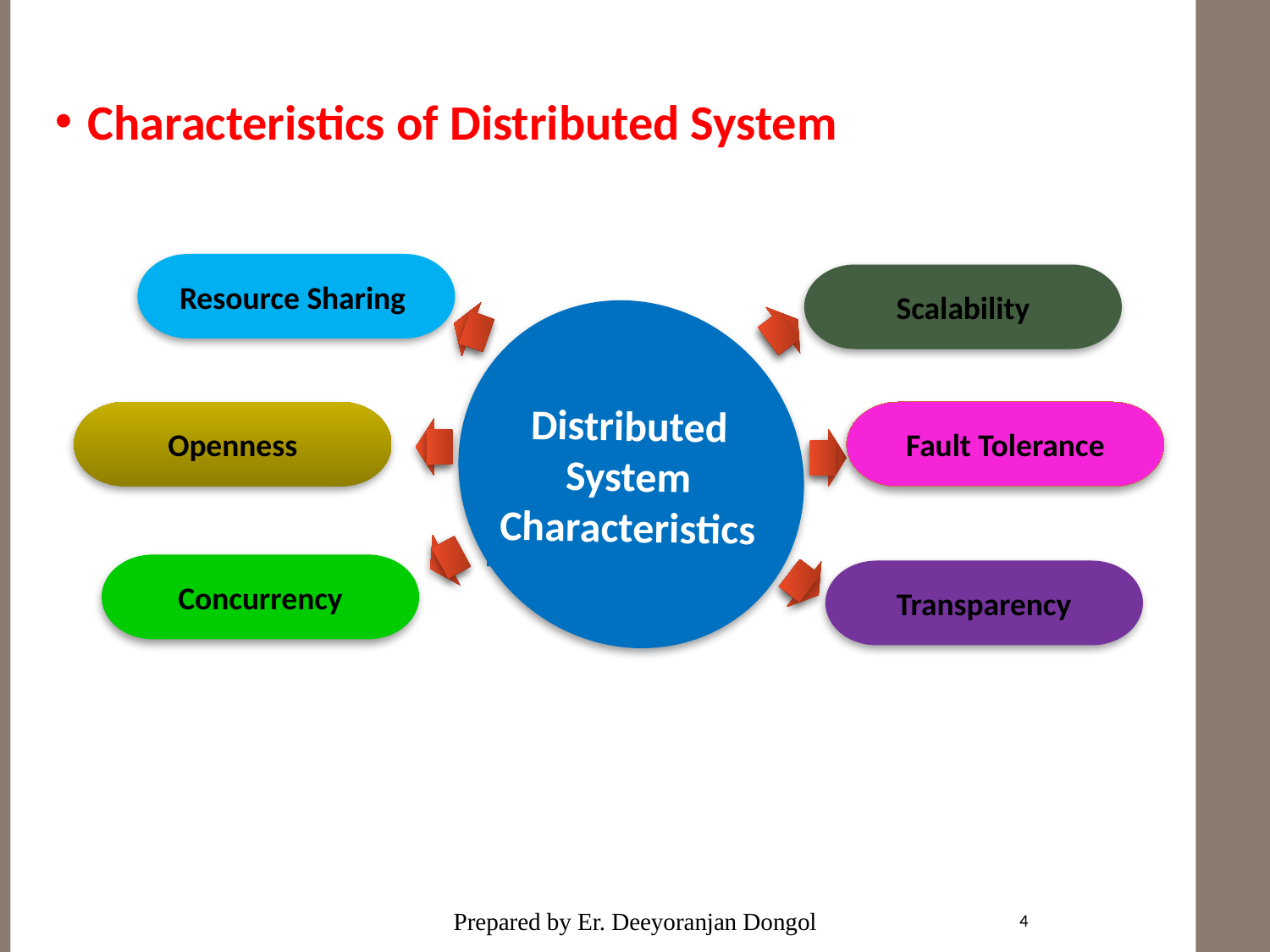

#
Characteristics of Distributed System

Resource Sharing
Scalability

Distributed System Characteristics

Openness
Fault Tolerance

Concurrency
Transparency

4
Prepared by Er. Deeyoranjan Dongol